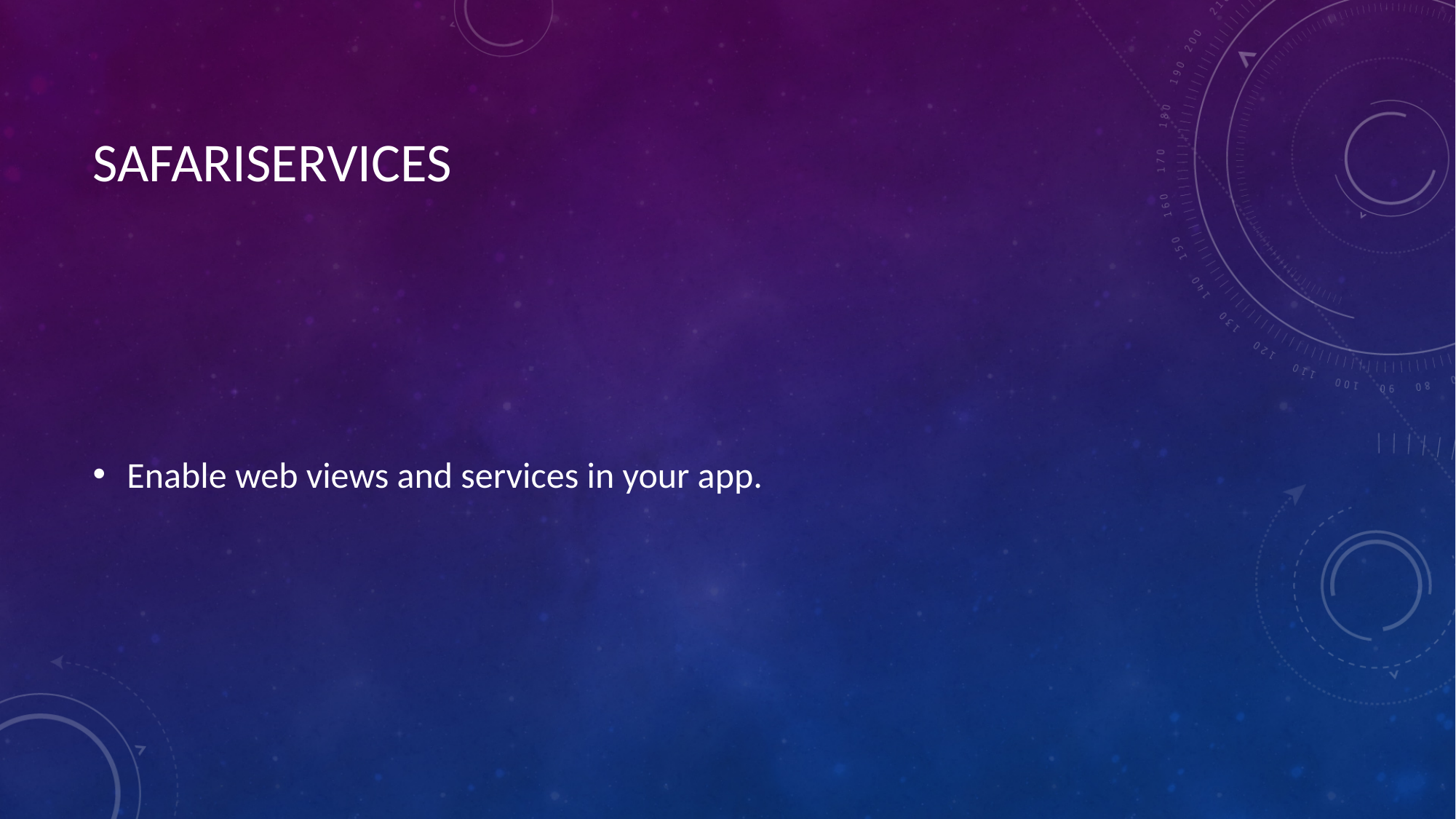

# SafariServices
Enable web views and services in your app.